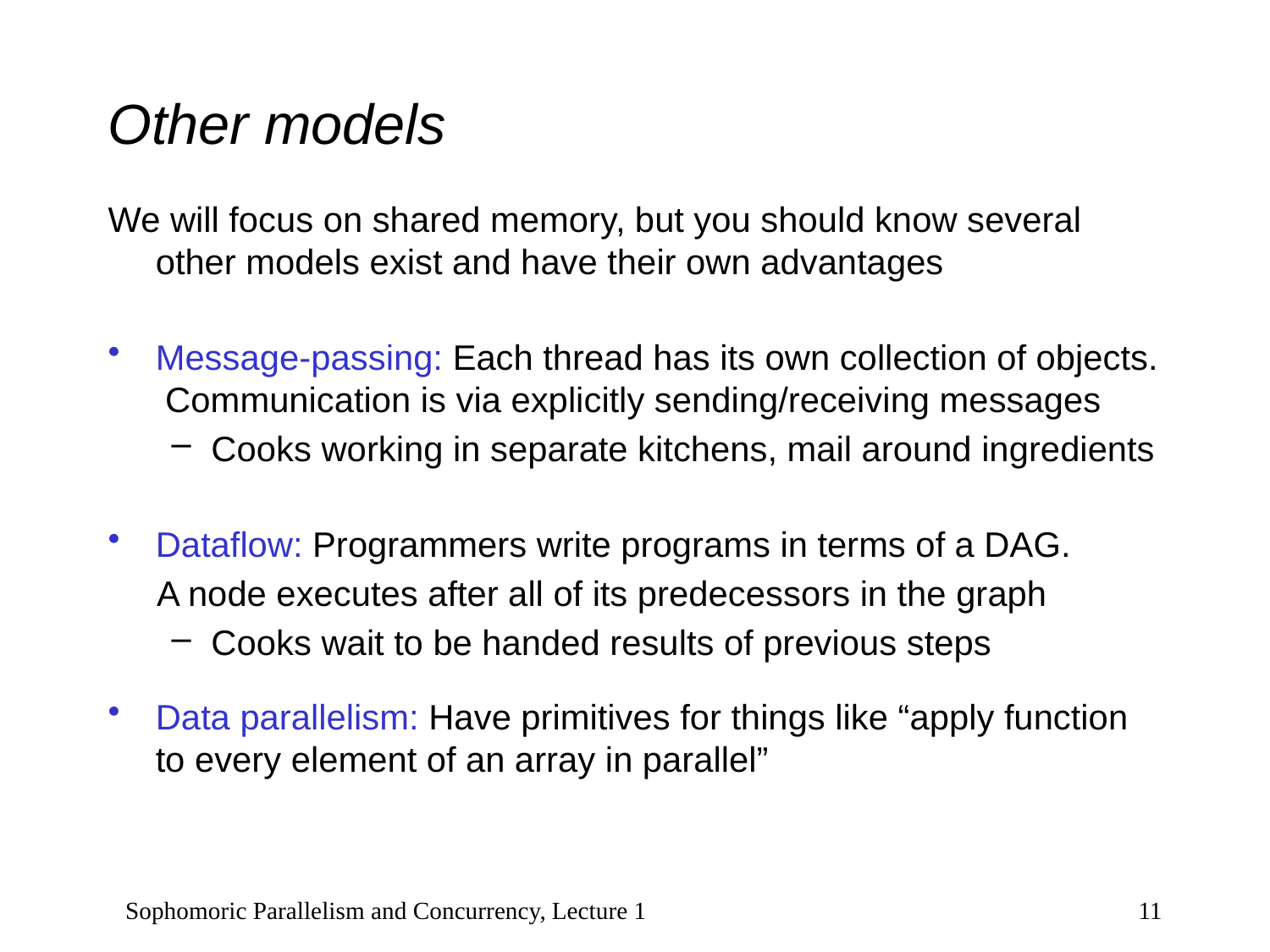

# Other models
We will focus on shared memory, but you should know several other models exist and have their own advantages

Message-passing: Each thread has its own collection of objects.  Communication is via explicitly sending/receiving messages
Cooks working in separate kitchens, mail around ingredients

Dataflow: Programmers write programs in terms of a DAG.
     A node executes after all of its predecessors in the graph
Cooks wait to be handed results of previous steps

Data parallelism: Have primitives for things like “apply function to every element of an array in parallel”

Sophomoric Parallelism and Concurrency, Lecture 1
11